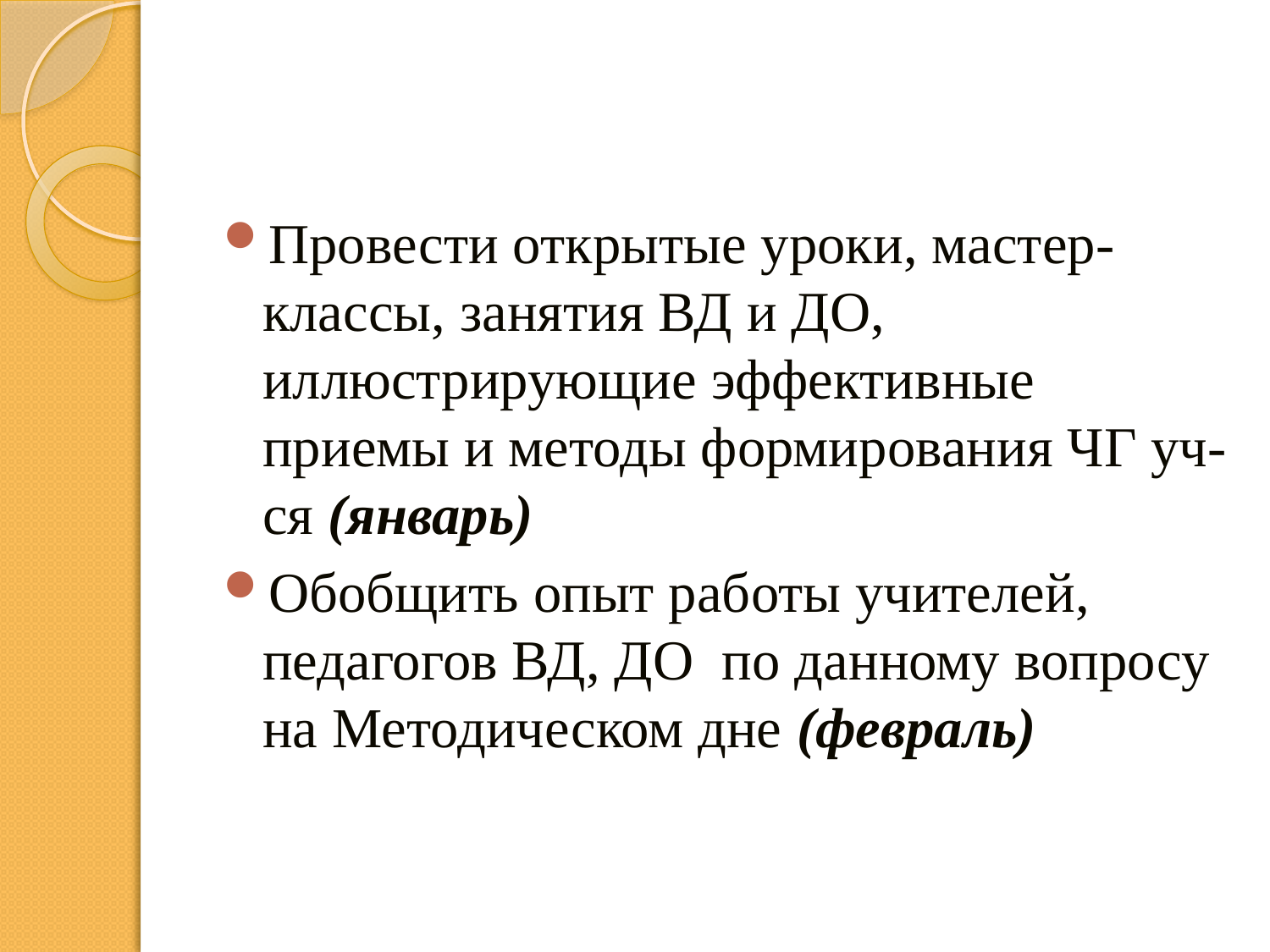

#
Провести открытые уроки, мастер-классы, занятия ВД и ДО, иллюстрирующие эффективные приемы и методы формирования ЧГ уч-ся (январь)
Обобщить опыт работы учителей, педагогов ВД, ДО  по данному вопросу на Методическом дне (февраль)